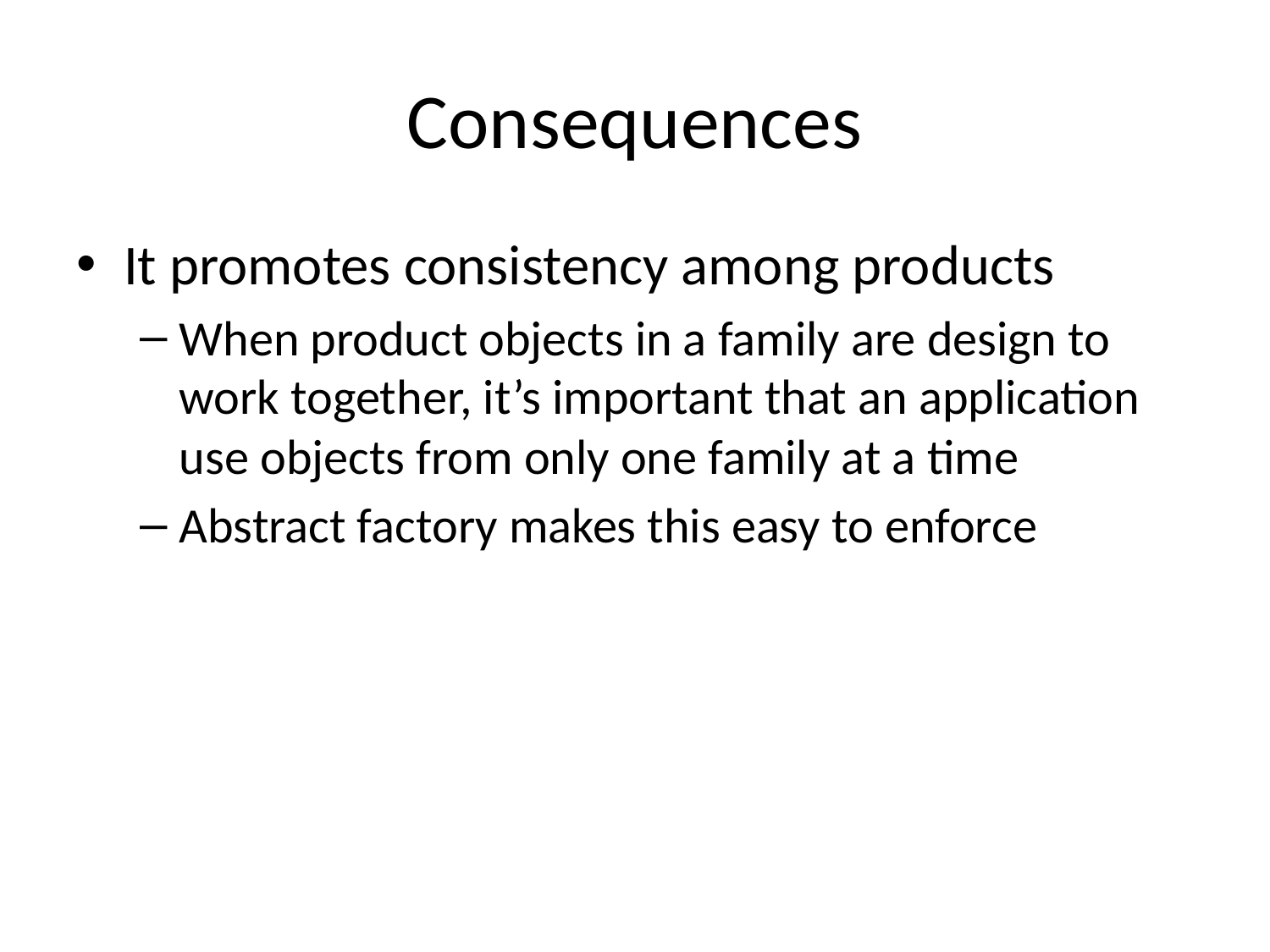

# Consequences
It promotes consistency among products
When product objects in a family are design to work together, it’s important that an application use objects from only one family at a time
Abstract factory makes this easy to enforce